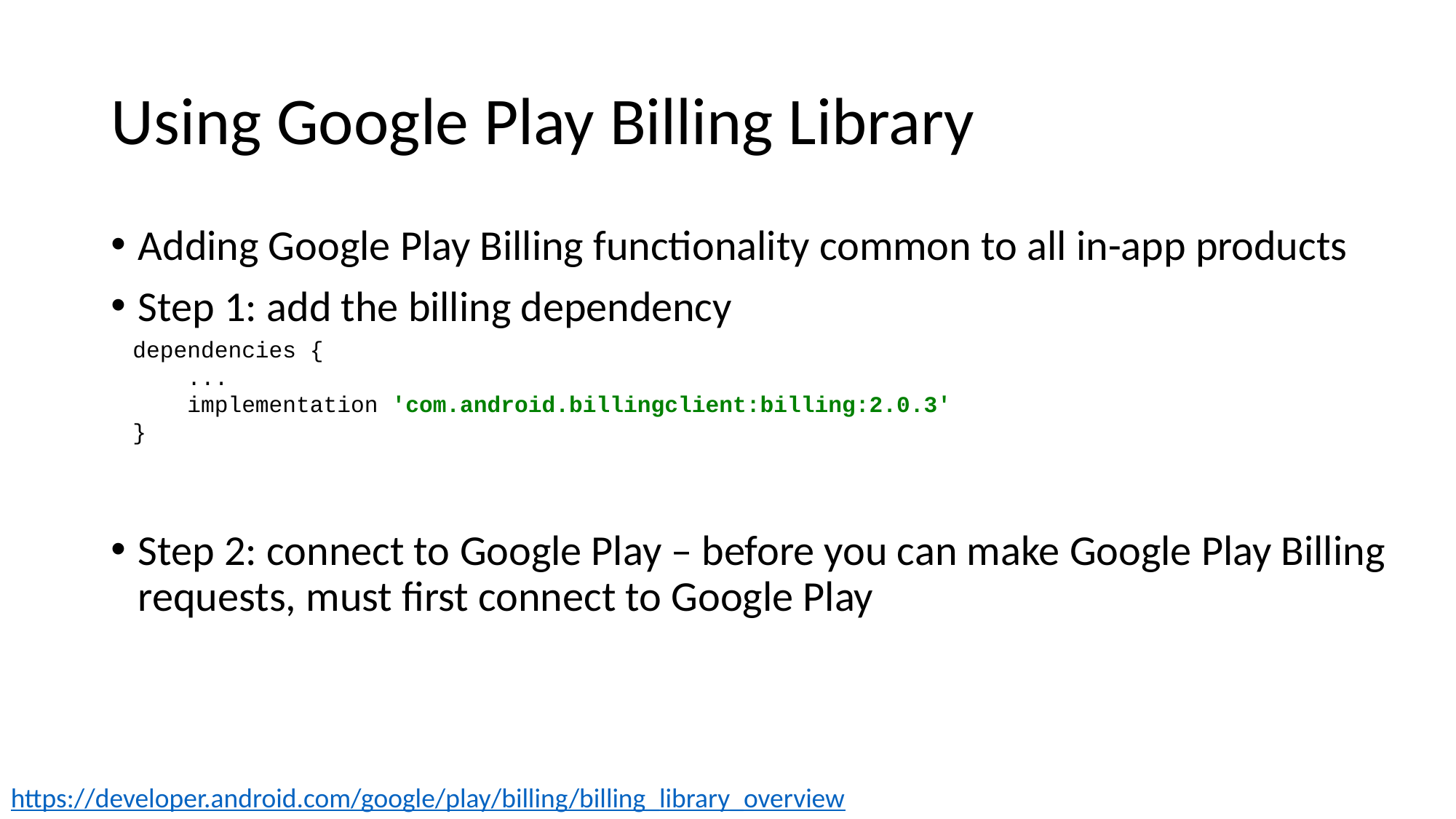

# Using Google Play Billing Library
Adding Google Play Billing functionality common to all in-app products
Step 1: add the billing dependency

Step 2: connect to Google Play – before you can make Google Play Billing requests, must first connect to Google Play
dependencies {
    ...
    implementation 'com.android.billingclient:billing:2.0.3'
}
https://developer.android.com/google/play/billing/billing_library_overview